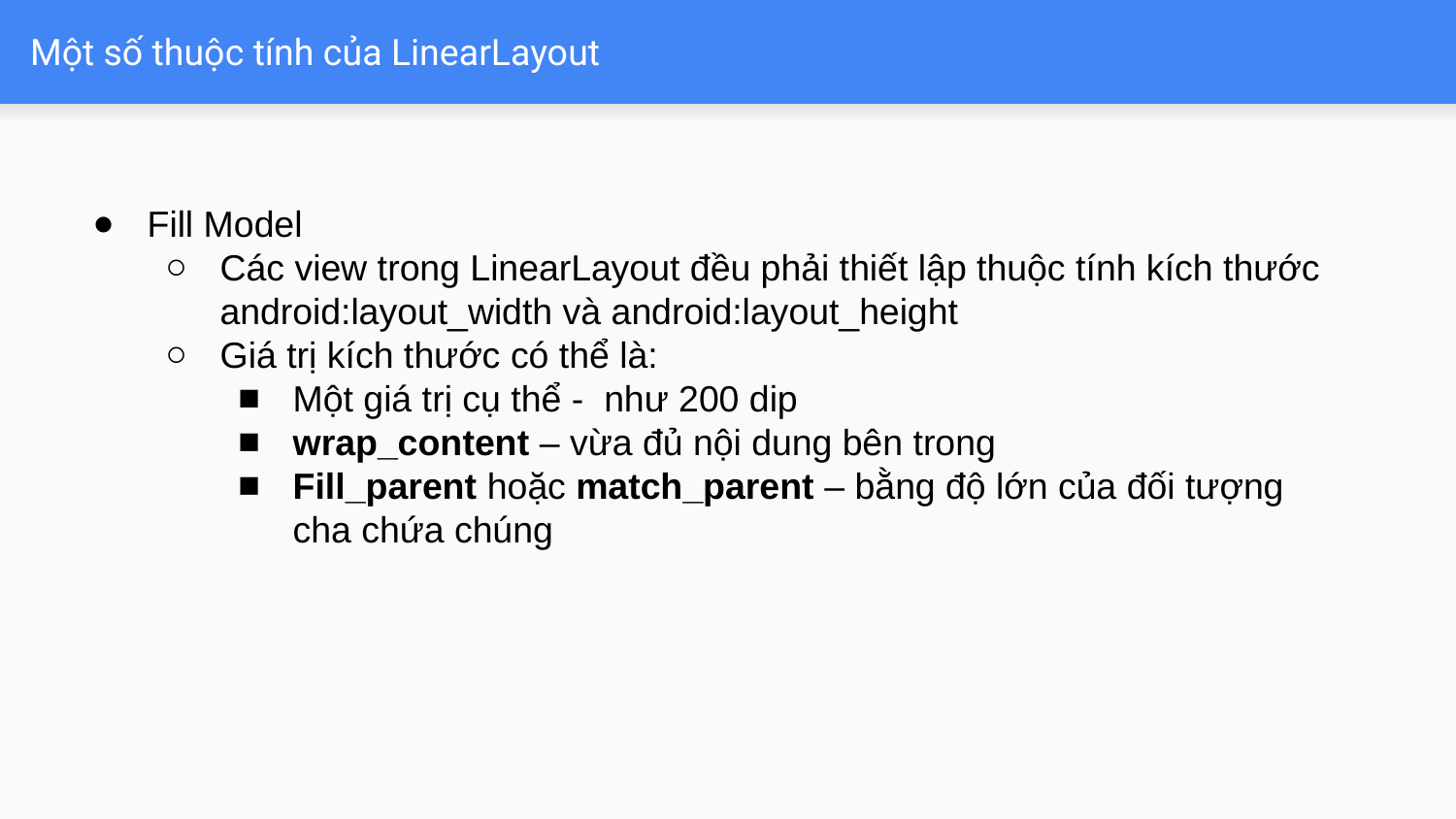

# Một số thuộc tính của LinearLayout
Fill Model
Các view trong LinearLayout đều phải thiết lập thuộc tính kích thước android:layout_width và android:layout_height
Giá trị kích thước có thể là:
Một giá trị cụ thể -  như 200 dip
wrap_content – vừa đủ nội dung bên trong
Fill_parent hoặc match_parent – bằng độ lớn của đối tượng cha chứa chúng